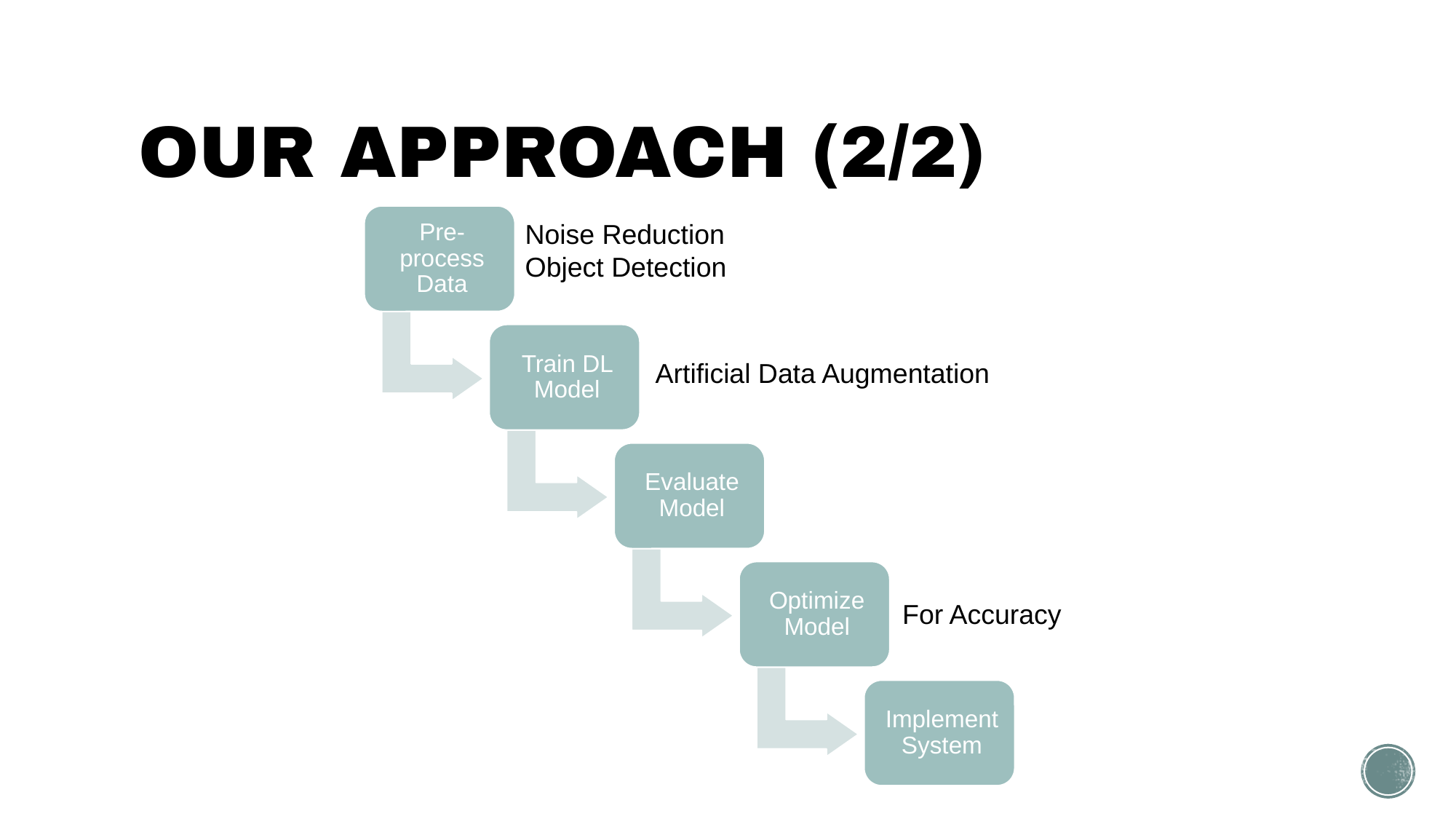

# OUR APPROACH (2/2)
Pre-process Data

Train DL Model

Evaluate Model
Optimize Model

Implement System
Noise Reduction
Object Detection
Artificial Data Augmentation
For Accuracy